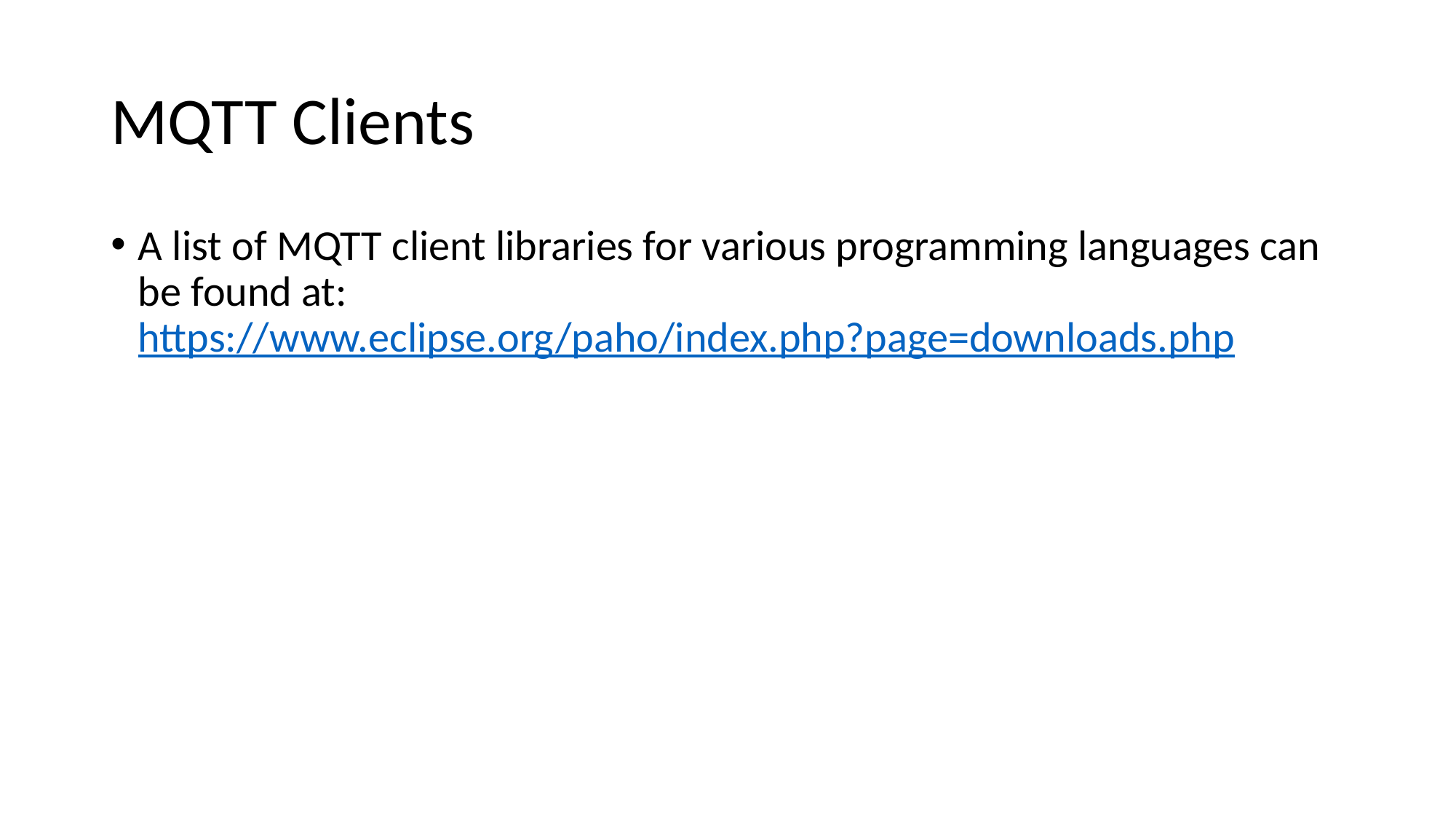

# MQTT Clients
A list of MQTT client libraries for various programming languages can be found at:
https://www.eclipse.org/paho/index.php?page=downloads.php